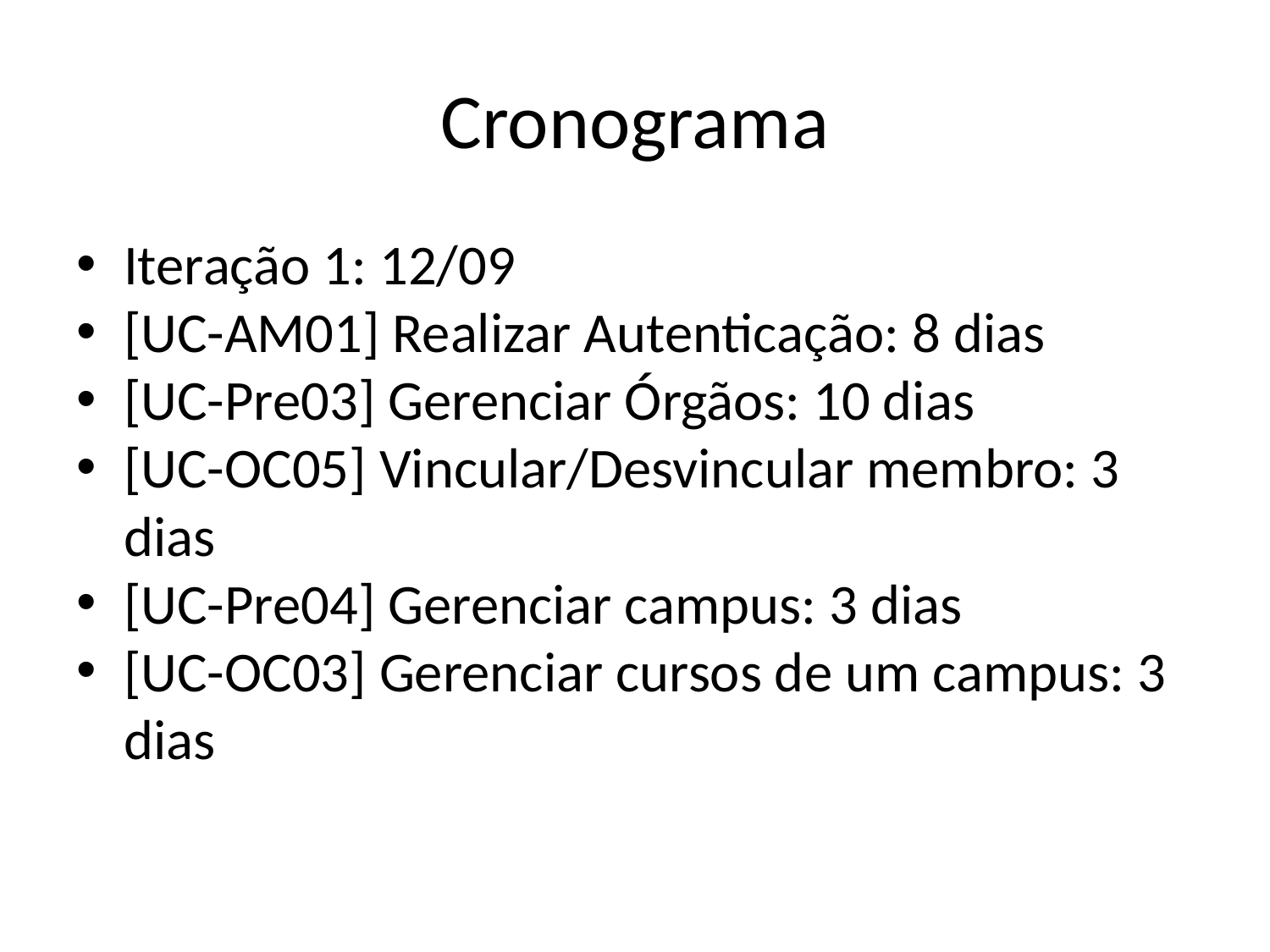

# Cronograma
Iteração 1: 12/09
[UC-AM01] Realizar Autenticação: 8 dias
[UC-Pre03] Gerenciar Órgãos: 10 dias
[UC-OC05] Vincular/Desvincular membro: 3 dias
[UC-Pre04] Gerenciar campus: 3 dias
[UC-OC03] Gerenciar cursos de um campus: 3 dias